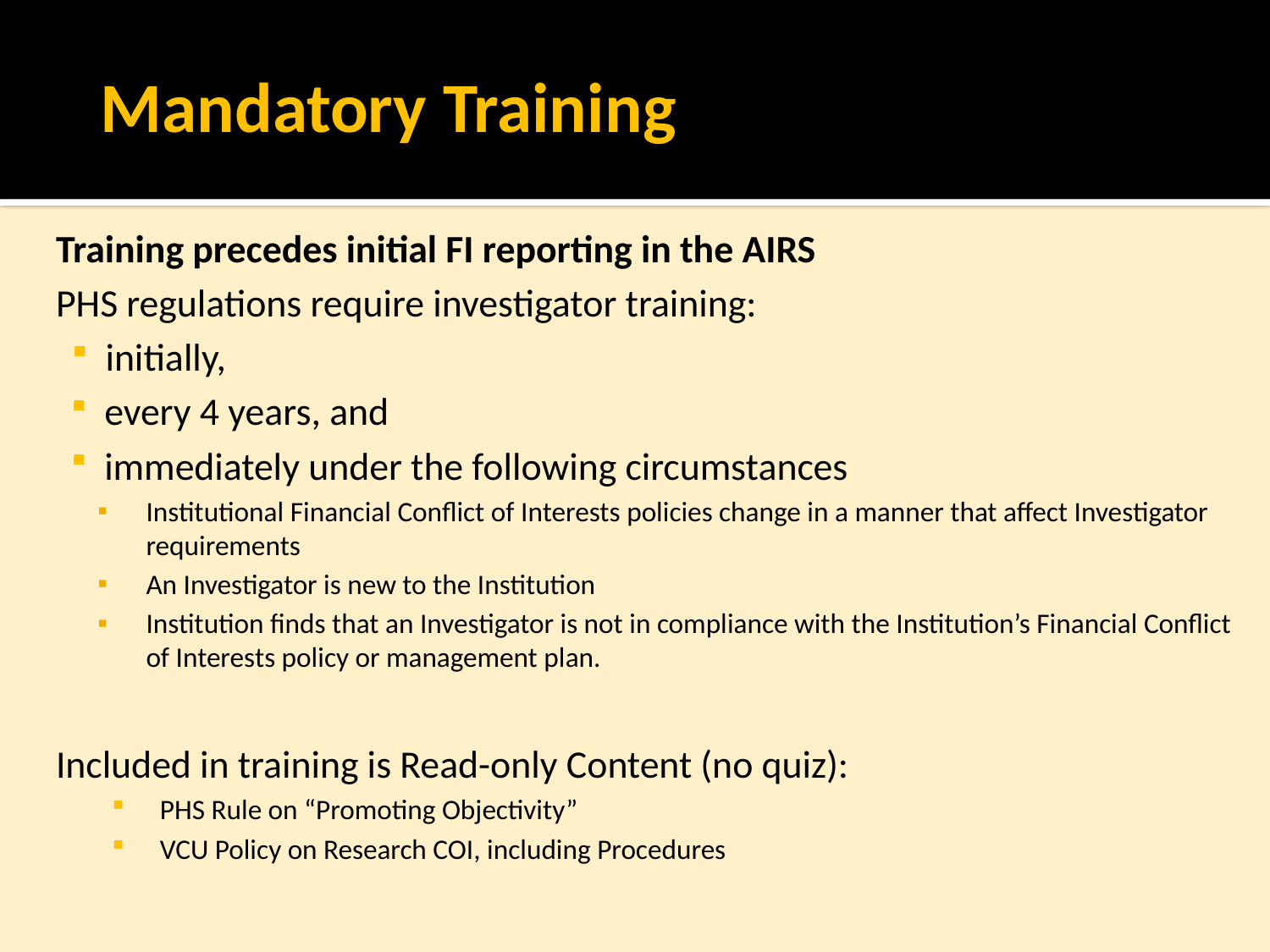

# Mandatory Training
Training precedes initial FI reporting in the AIRS
PHS regulations require investigator training:
  initially,
  every 4 years, and
  immediately under the following circumstances
Institutional Financial Conflict of Interests policies change in a manner that affect Investigator requirements
An Investigator is new to the Institution
Institution finds that an Investigator is not in compliance with the Institution’s Financial Conflict of Interests policy or management plan.

Included in training is Read-only Content (no quiz):
PHS Rule on “Promoting Objectivity”
VCU Policy on Research COI, including Procedures